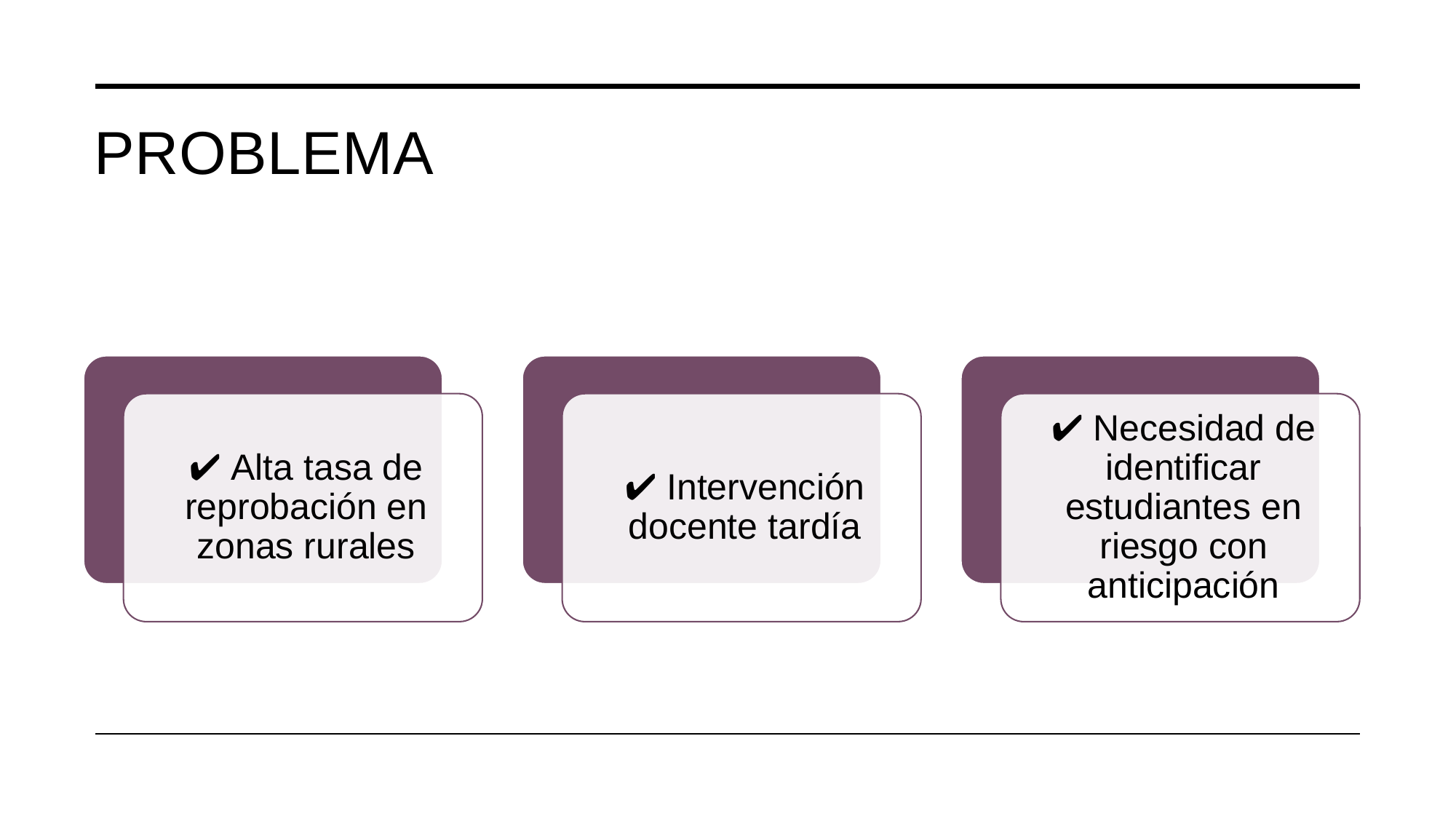

# problema
✔ Alta tasa de reprobación en zonas rurales
✔ Intervención docente tardía
✔ Necesidad de identificar estudiantes en riesgo con anticipación